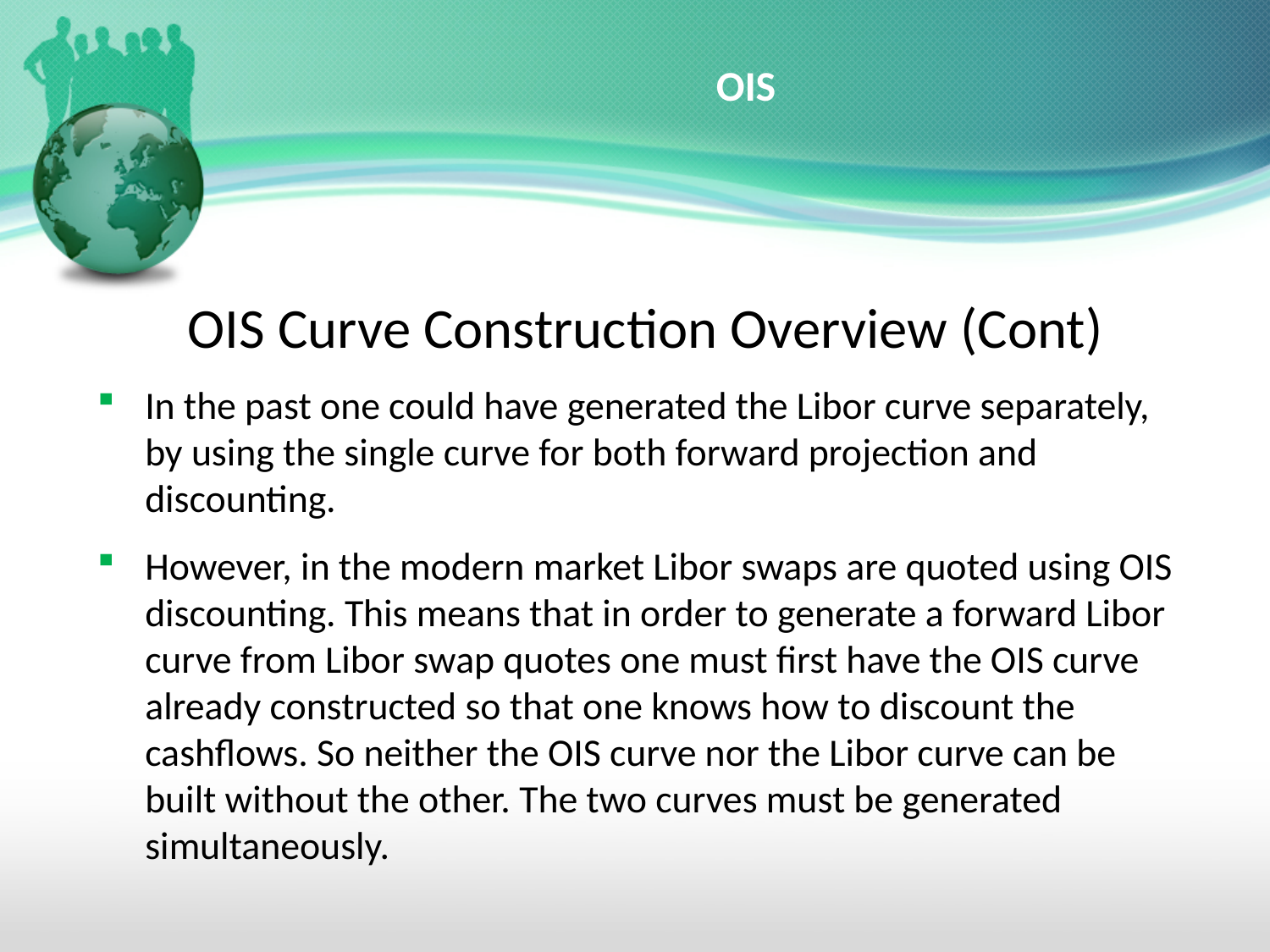

# OIS
OIS Curve Construction Overview (Cont)
In the past one could have generated the Libor curve separately, by using the single curve for both forward projection and discounting.
However, in the modern market Libor swaps are quoted using OIS discounting. This means that in order to generate a forward Libor curve from Libor swap quotes one must first have the OIS curve already constructed so that one knows how to discount the cashflows. So neither the OIS curve nor the Libor curve can be built without the other. The two curves must be generated simultaneously.